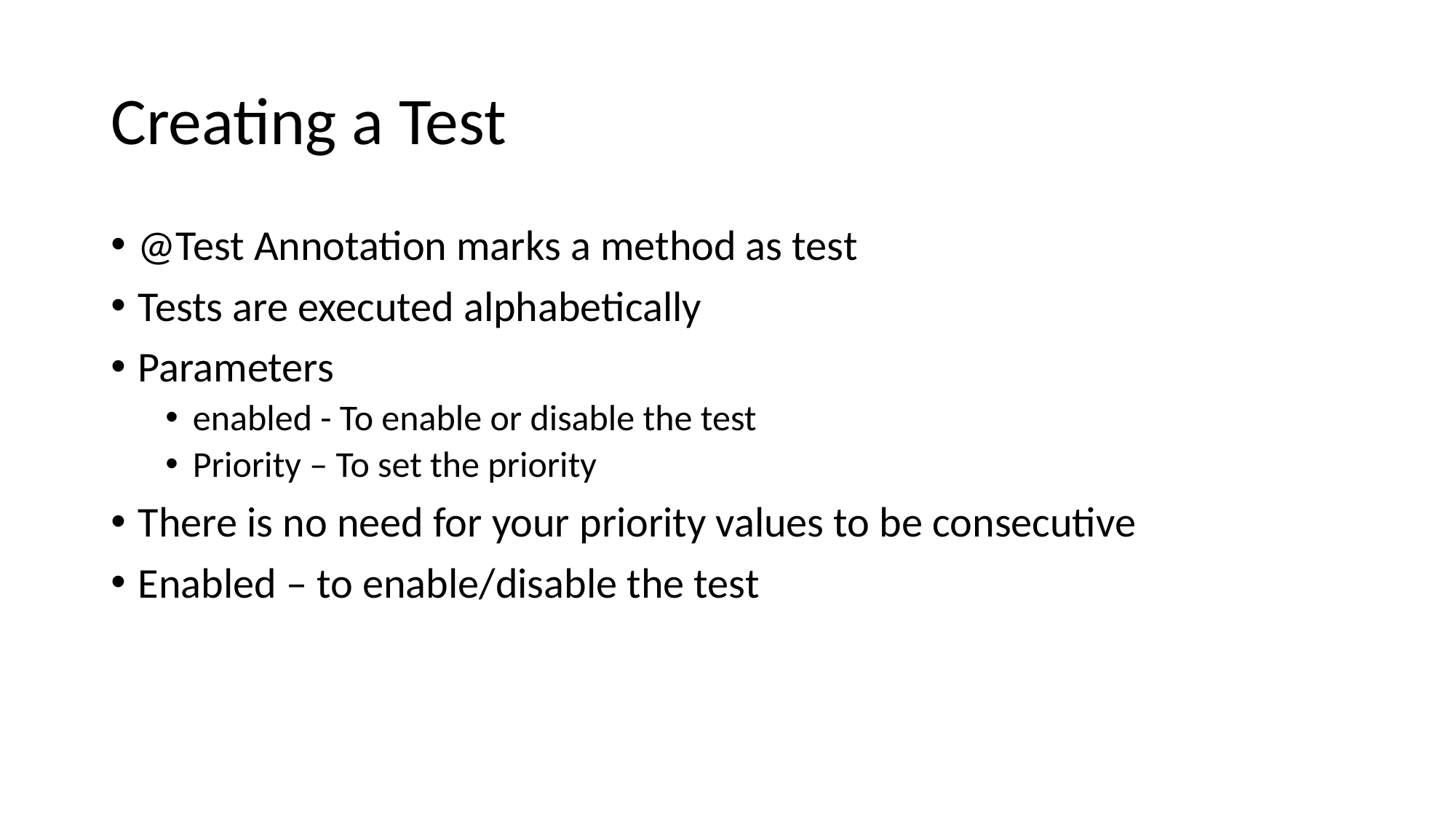

# Creating a Test
@Test Annotation marks a method as test
Tests are executed alphabetically
Parameters
enabled - To enable or disable the test
Priority – To set the priority
There is no need for your priority values to be consecutive
Enabled – to enable/disable the test